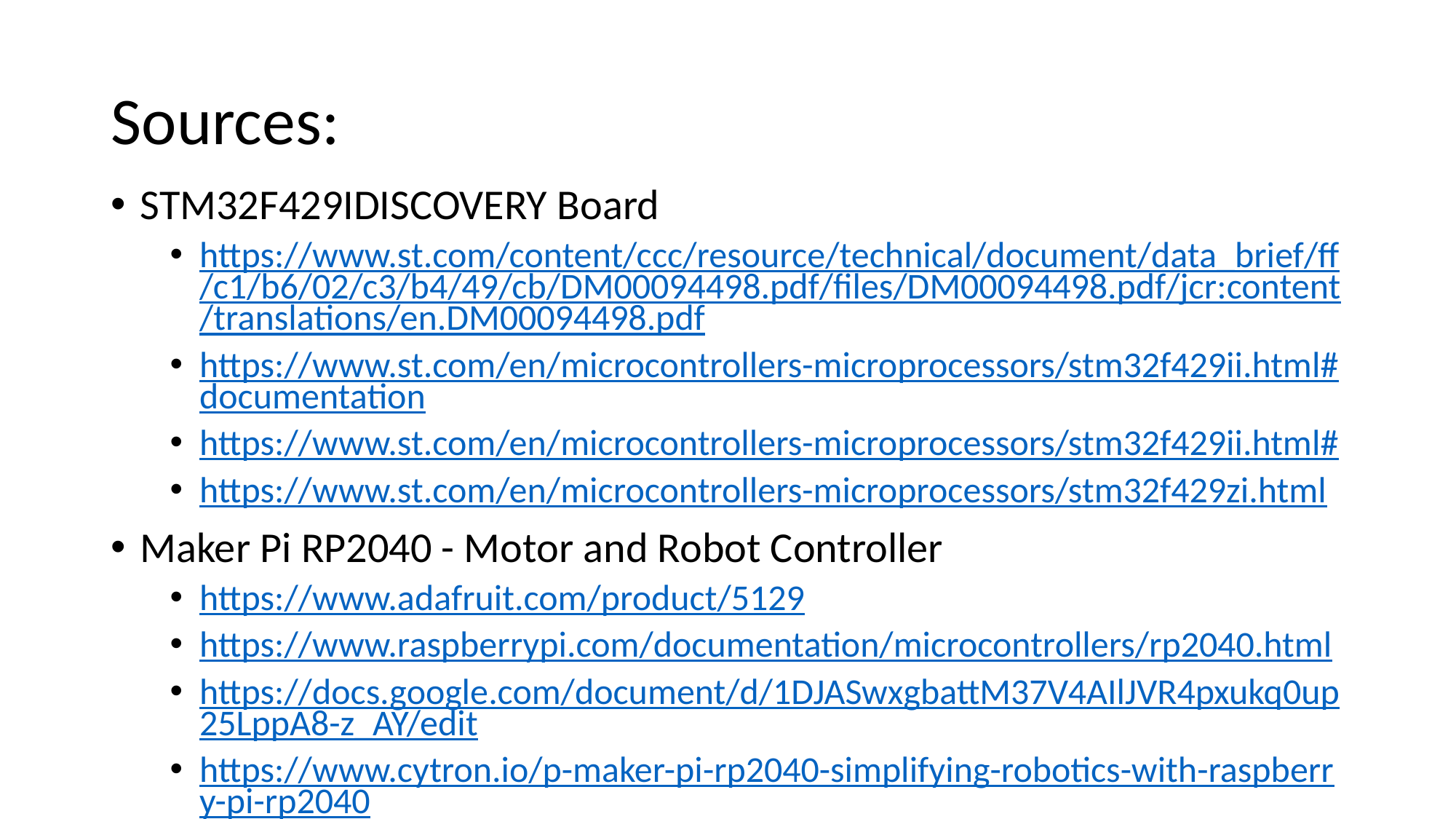

# Sources:
STM32F429IDISCOVERY Board
https://www.st.com/content/ccc/resource/technical/document/data_brief/ff/c1/b6/02/c3/b4/49/cb/DM00094498.pdf/files/DM00094498.pdf/jcr:content/translations/en.DM00094498.pdf
https://www.st.com/en/microcontrollers-microprocessors/stm32f429ii.html#documentation
https://www.st.com/en/microcontrollers-microprocessors/stm32f429ii.html#
https://www.st.com/en/microcontrollers-microprocessors/stm32f429zi.html
Maker Pi RP2040 - Motor and Robot Controller
https://www.adafruit.com/product/5129
https://www.raspberrypi.com/documentation/microcontrollers/rp2040.html
https://docs.google.com/document/d/1DJASwxgbattM37V4AIlJVR4pxukq0up25LppA8-z_AY/edit
https://www.cytron.io/p-maker-pi-rp2040-simplifying-robotics-with-raspberry-pi-rp2040